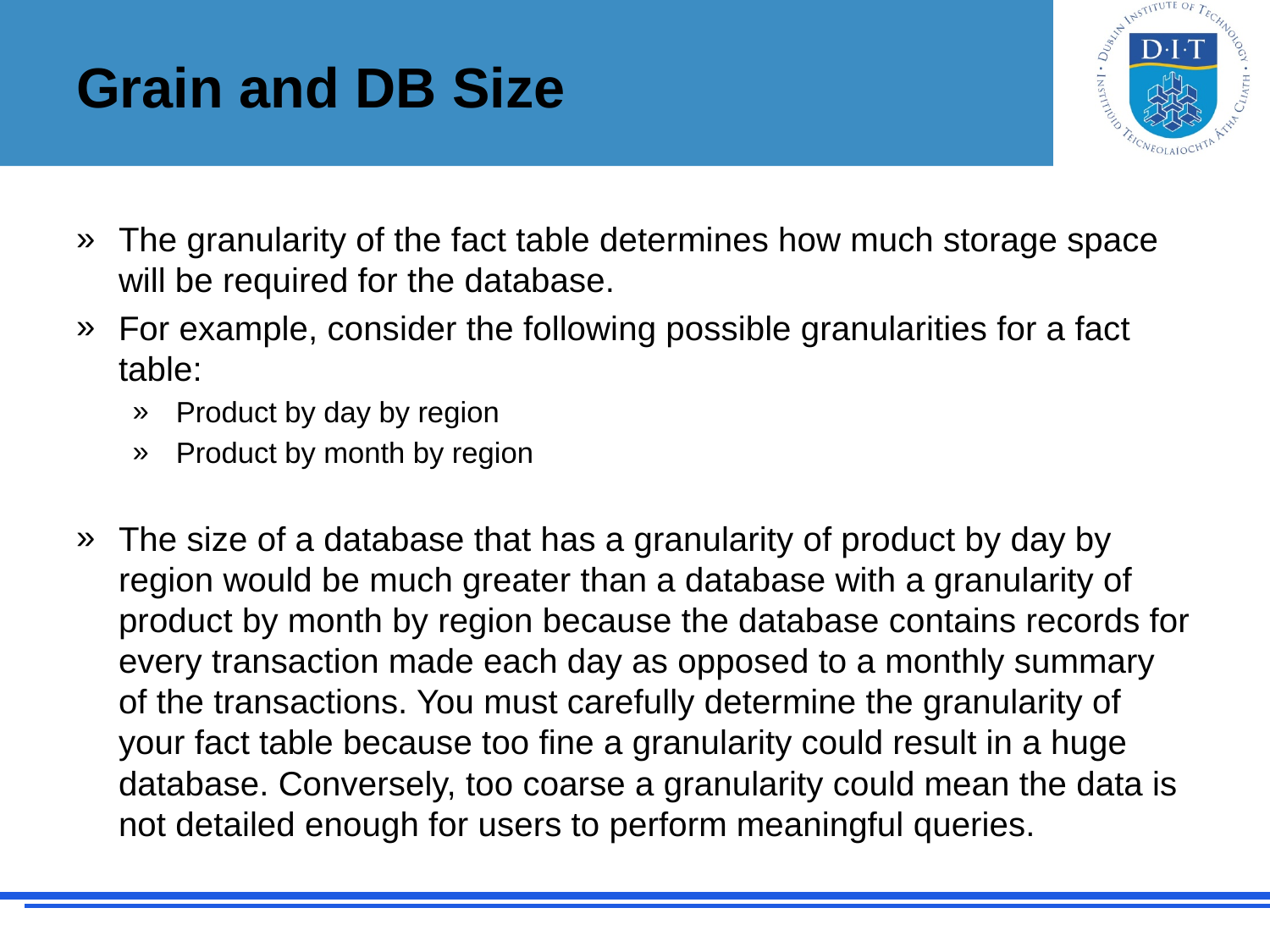

# Grain and DB Size
The granularity of the fact table determines how much storage space will be required for the database.
For example, consider the following possible granularities for a fact table:
 Product by day by region
 Product by month by region

The size of a database that has a granularity of product by day by region would be much greater than a database with a granularity of product by month by region because the database contains records for every transaction made each day as opposed to a monthly summary of the transactions. You must carefully determine the granularity of your fact table because too fine a granularity could result in a huge database. Conversely, too coarse a granularity could mean the data is not detailed enough for users to perform meaningful queries.